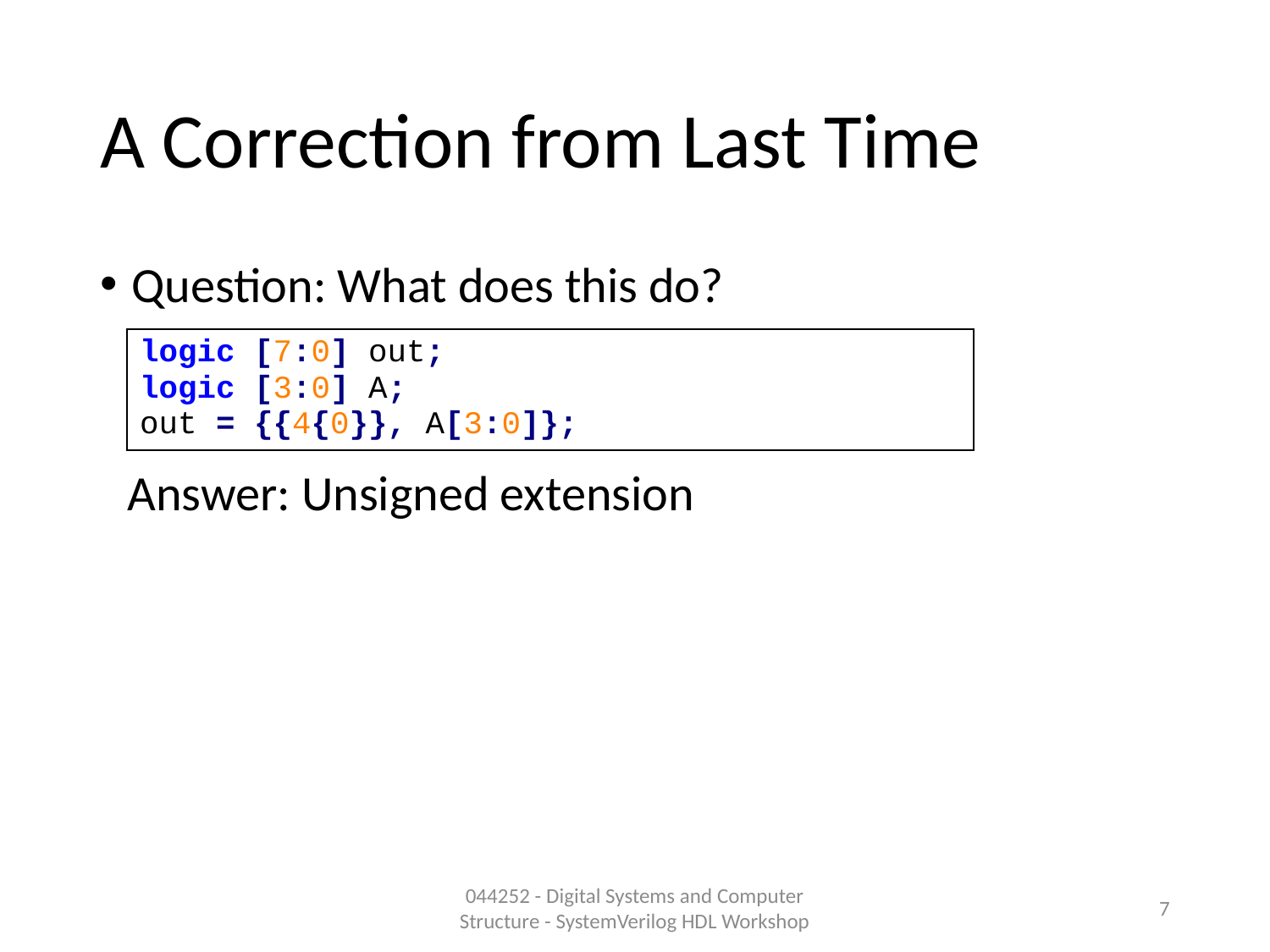

# A Correction from Last Time
Question: What does this do?

 Answer: Unsigned extension
| logic [7:0] out; logic [3:0] A; out = {{4{0}}, A[3:0]}; |
| --- |
044252 - Digital Systems and Computer Structure - SystemVerilog HDL Workshop
7